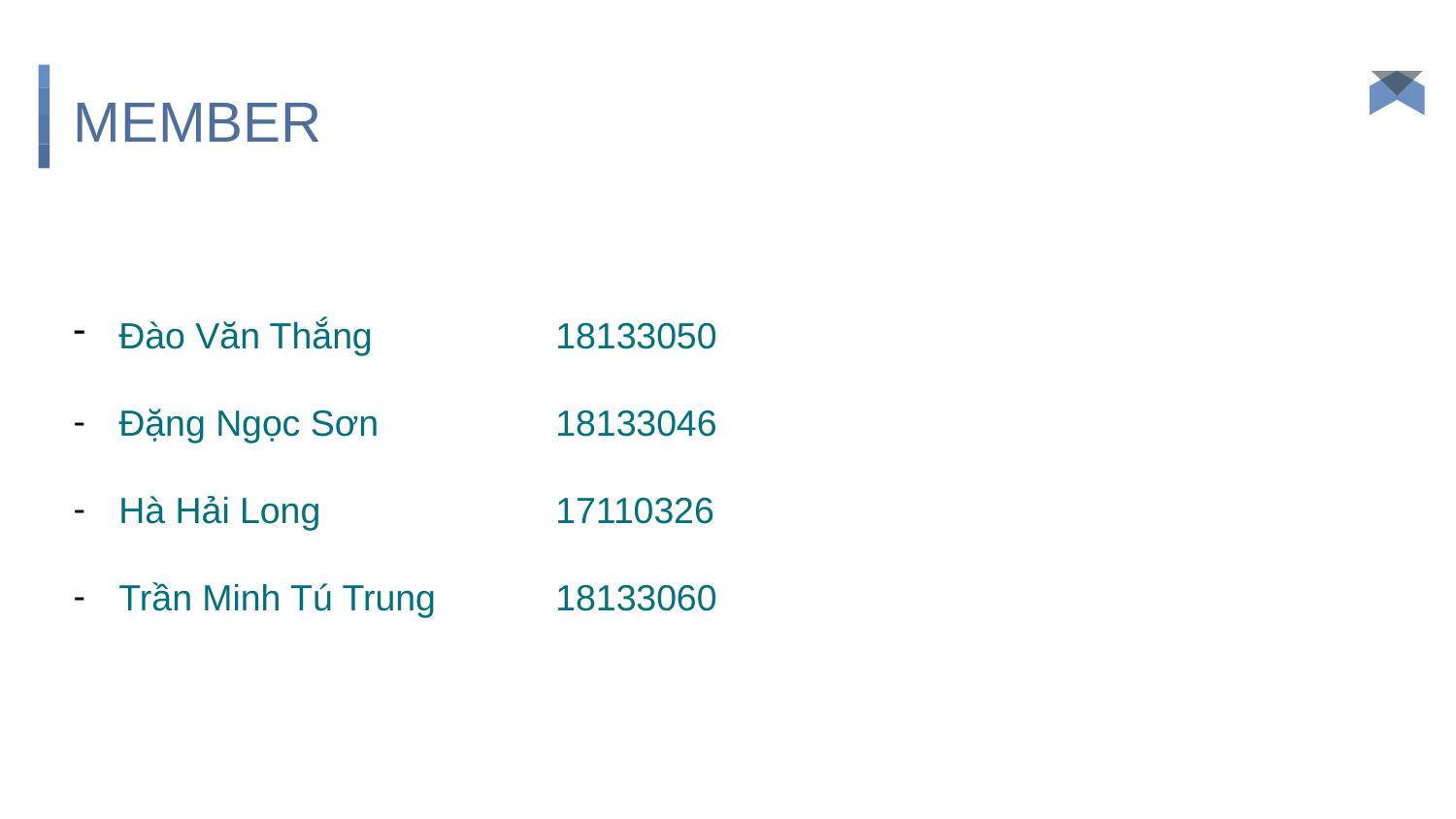

# MEMBER
Đào Văn Thắng 		18133050

Đặng Ngọc Sơn		18133046

Hà Hải Long		17110326

Trần Minh Tú Trung	18133060